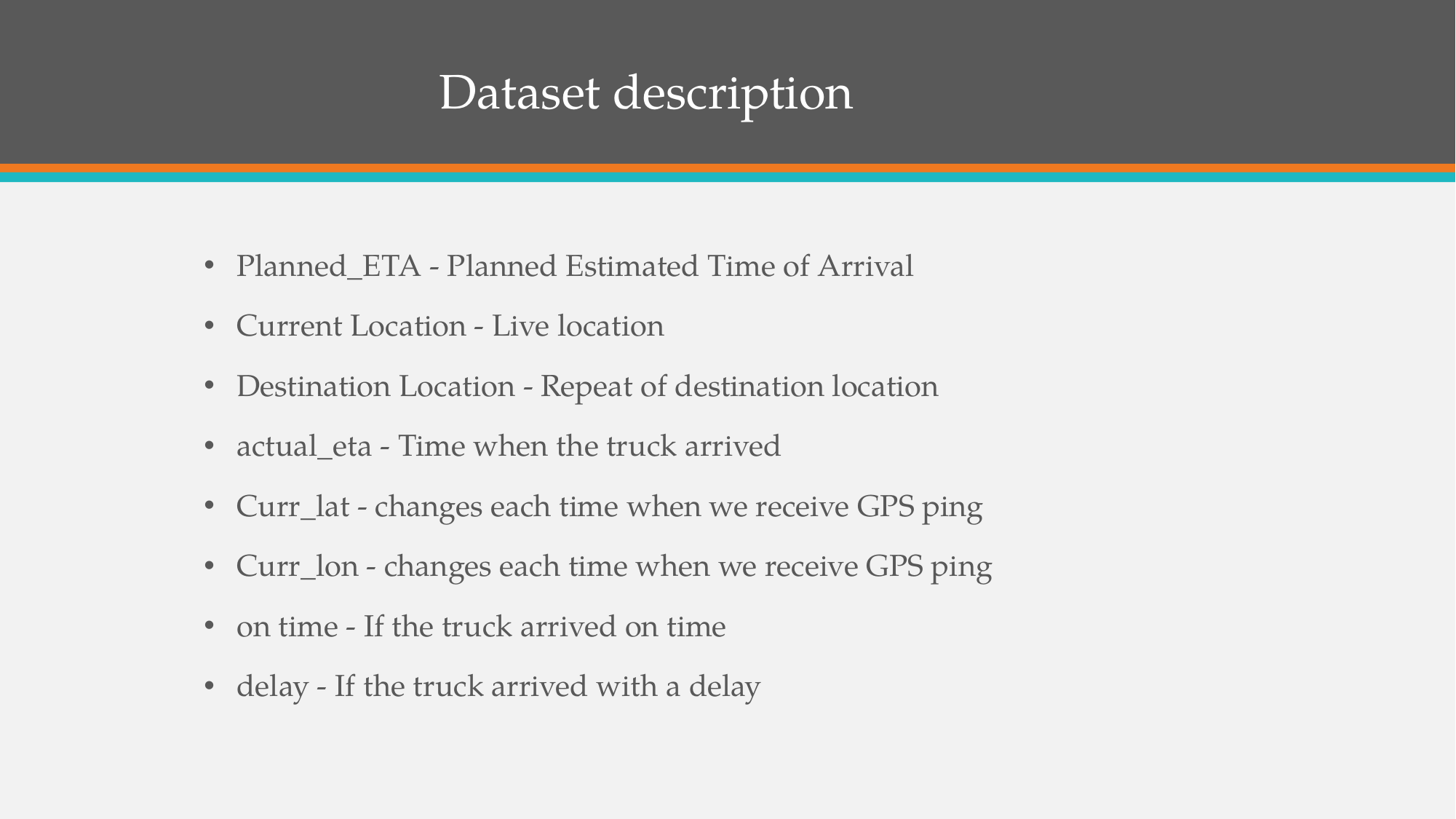

# Dataset description
Planned_ETA - Planned Estimated Time of Arrival
Current Location - Live location
Destination Location - Repeat of destination location
actual_eta - Time when the truck arrived
Curr_lat - changes each time when we receive GPS ping
Curr_lon - changes each time when we receive GPS ping
on time - If the truck arrived on time
delay - If the truck arrived with a delay